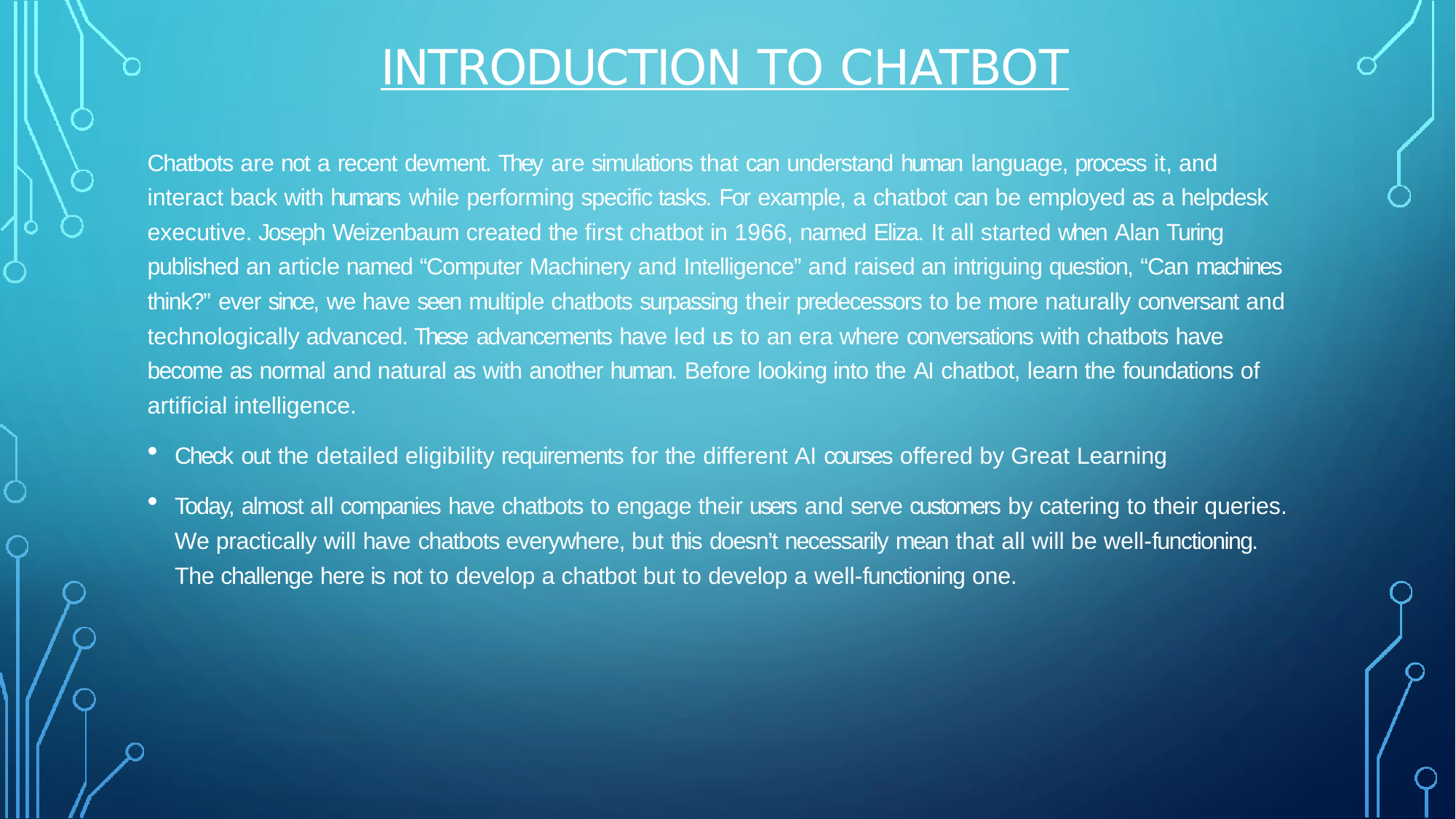

# INTRODUCTION TO CHATBOT
Chatbots are not a recent devment. They are simulations that can understand human language, process it, and interact back with humans while performing specific tasks. For example, a chatbot can be employed as a helpdesk executive. Joseph Weizenbaum created the first chatbot in 1966, named Eliza. It all started when Alan Turing published an article named “Computer Machinery and Intelligence” and raised an intriguing question, “Can machines think?” ever since, we have seen multiple chatbots surpassing their predecessors to be more naturally conversant and technologically advanced. These advancements have led us to an era where conversations with chatbots have become as normal and natural as with another human. Before looking into the AI chatbot, learn the foundations of artificial intelligence.
Check out the detailed eligibility requirements for the different AI courses offered by Great Learning
Today, almost all companies have chatbots to engage their users and serve customers by catering to their queries. We practically will have chatbots everywhere, but this doesn’t necessarily mean that all will be well-functioning. The challenge here is not to develop a chatbot but to develop a well-functioning one.